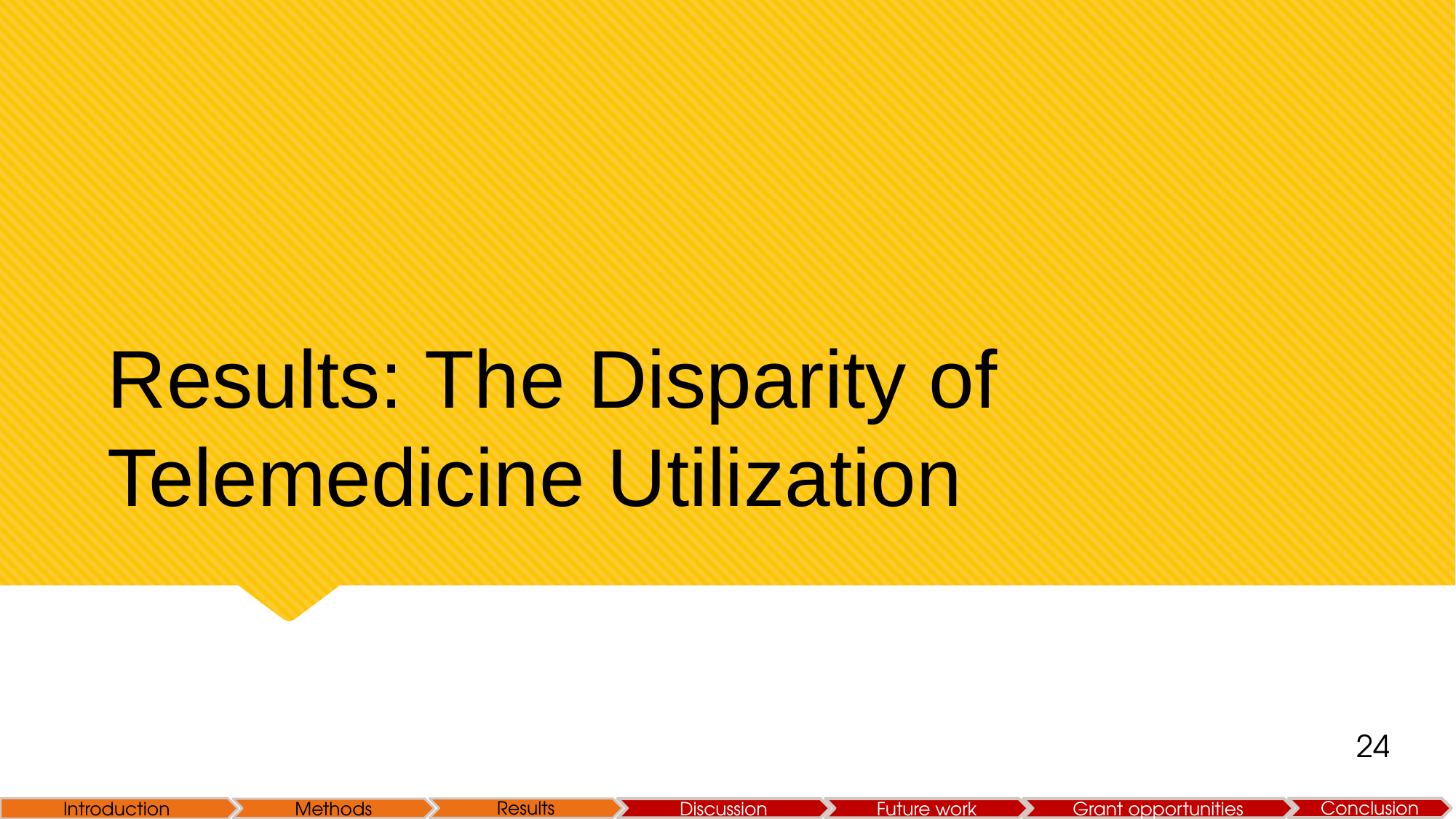

# Results: The Disparity of Telemedicine Utilization
24
Introduction
Results
Conclusion
Discussion
Future work
Grant opportunities
Methods